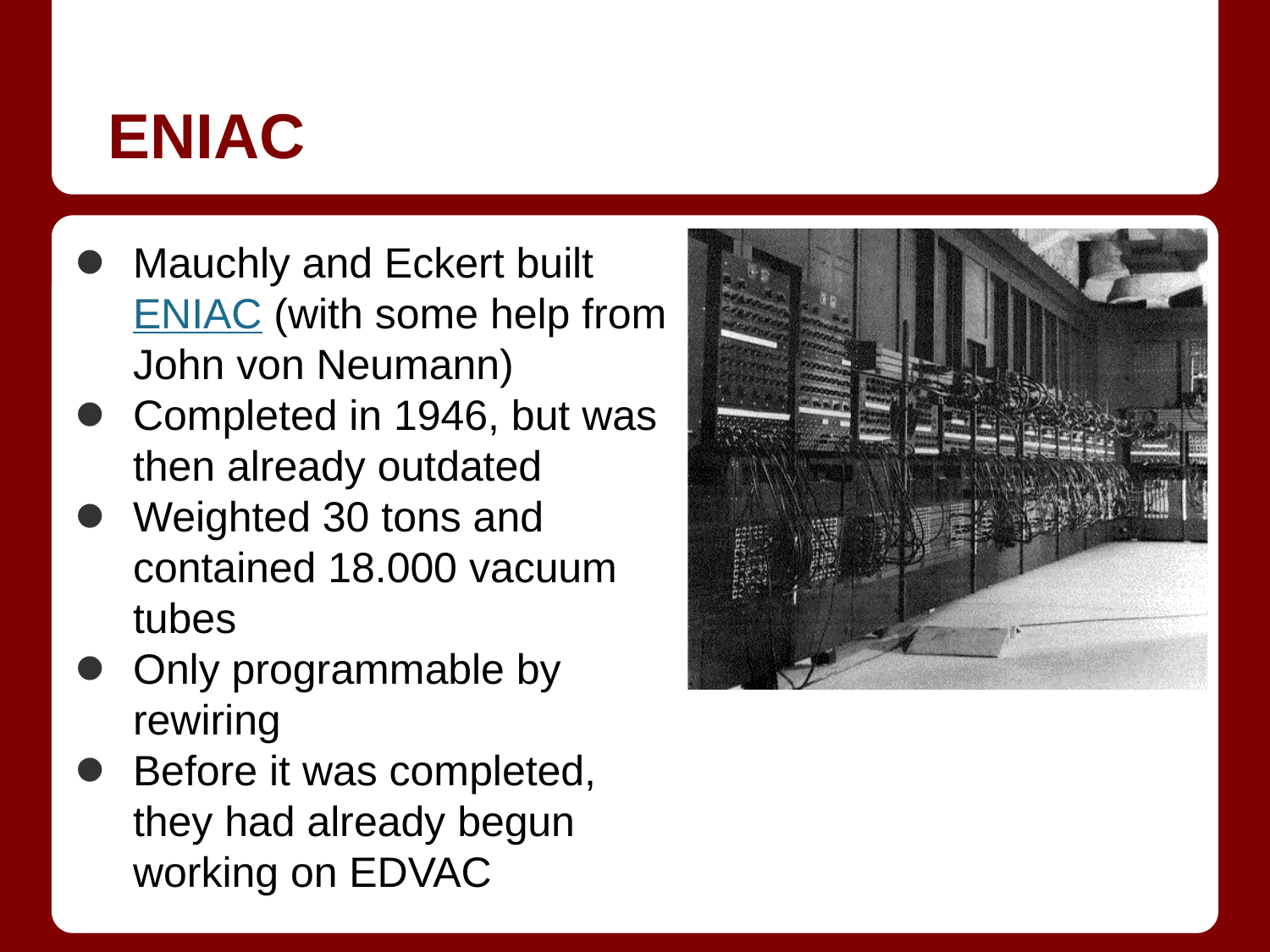

# ENIAC

Mauchly and Eckert built ENIAC (with some help from John von Neumann)
Completed in 1946, but was then already outdated
Weighted 30 tons and contained 18.000 vacuum tubes
Only programmable by rewiring
Before it was completed, they had already begun working on EDVAC